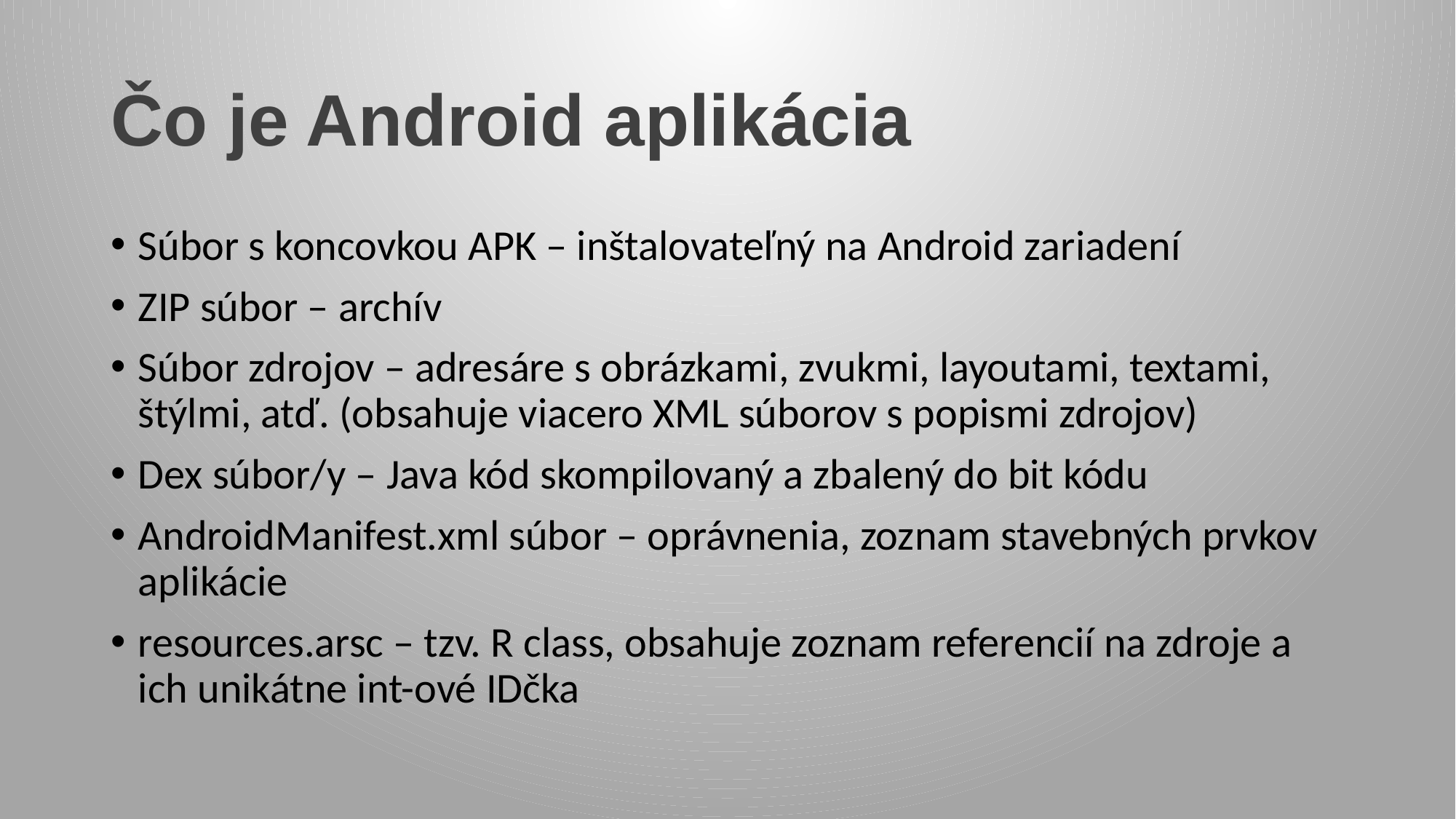

# Čo je Android aplikácia
Súbor s koncovkou APK – inštalovateľný na Android zariadení
ZIP súbor – archív
Súbor zdrojov – adresáre s obrázkami, zvukmi, layoutami, textami, štýlmi, atď. (obsahuje viacero XML súborov s popismi zdrojov)
Dex súbor/y – Java kód skompilovaný a zbalený do bit kódu
AndroidManifest.xml súbor – oprávnenia, zoznam stavebných prvkov aplikácie
resources.arsc – tzv. R class, obsahuje zoznam referencií na zdroje a ich unikátne int-ové IDčka